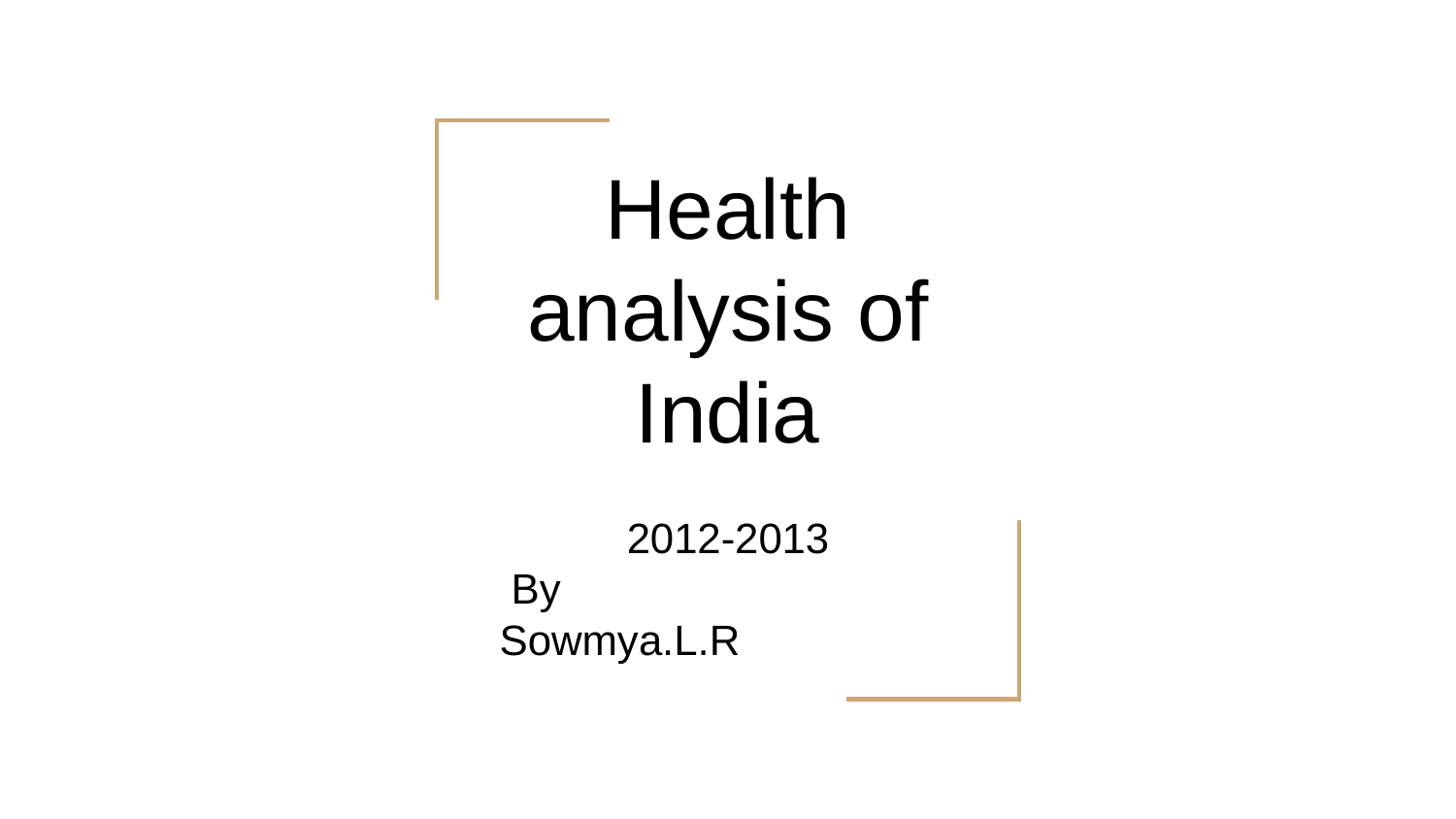

# Health analysis of India
2012-2013
 By
Sowmya.L.R